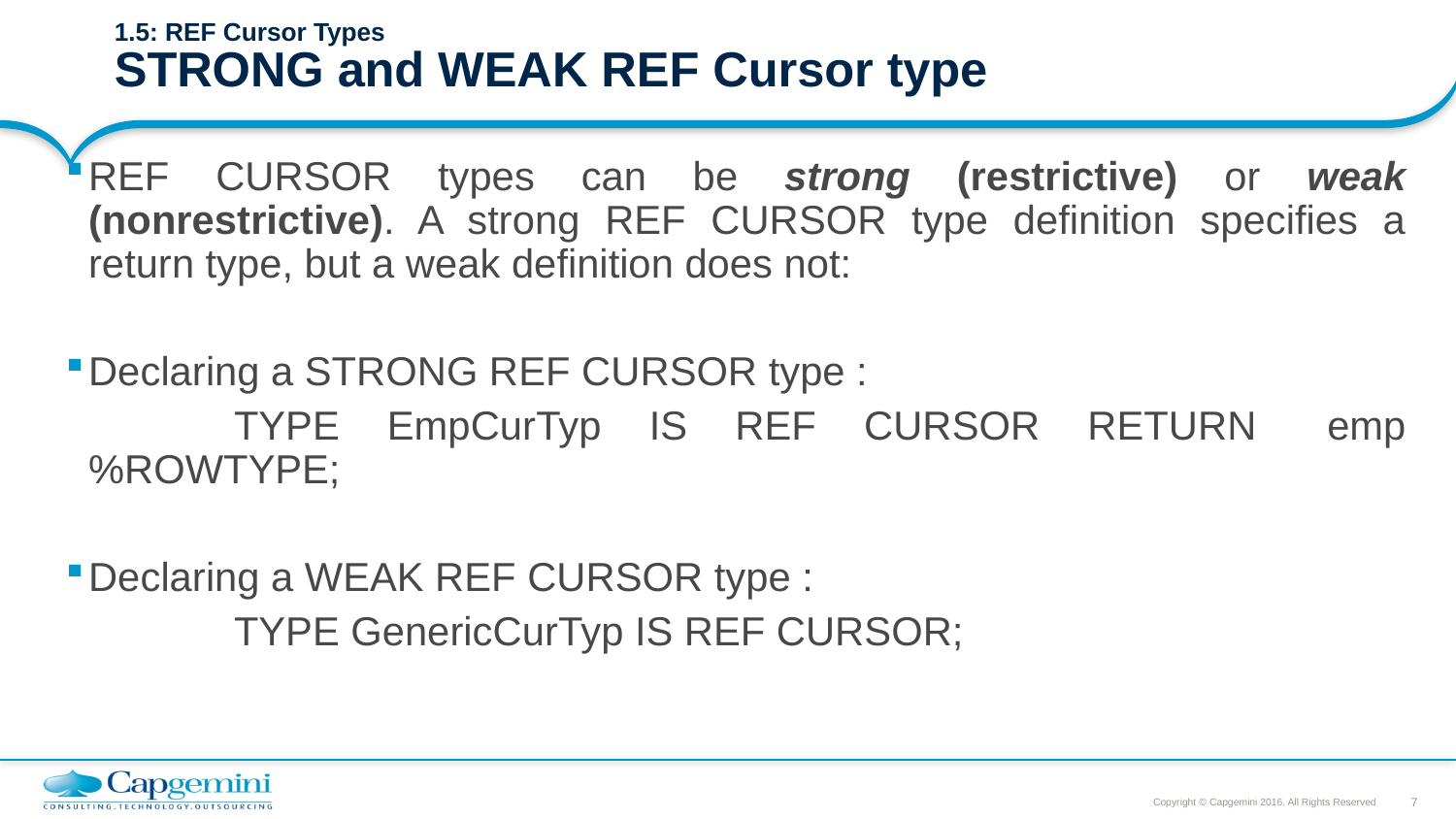

# 1.5: REF Cursor Types STRONG and WEAK REF Cursor type
REF CURSOR types can be strong (restrictive) or weak (nonrestrictive). A strong REF CURSOR type definition specifies a return type, but a weak definition does not:

Declaring a STRONG REF CURSOR type :
		TYPE EmpCurTyp IS REF CURSOR RETURN 	emp%ROWTYPE;

Declaring a WEAK REF CURSOR type :
		TYPE GenericCurTyp IS REF CURSOR;